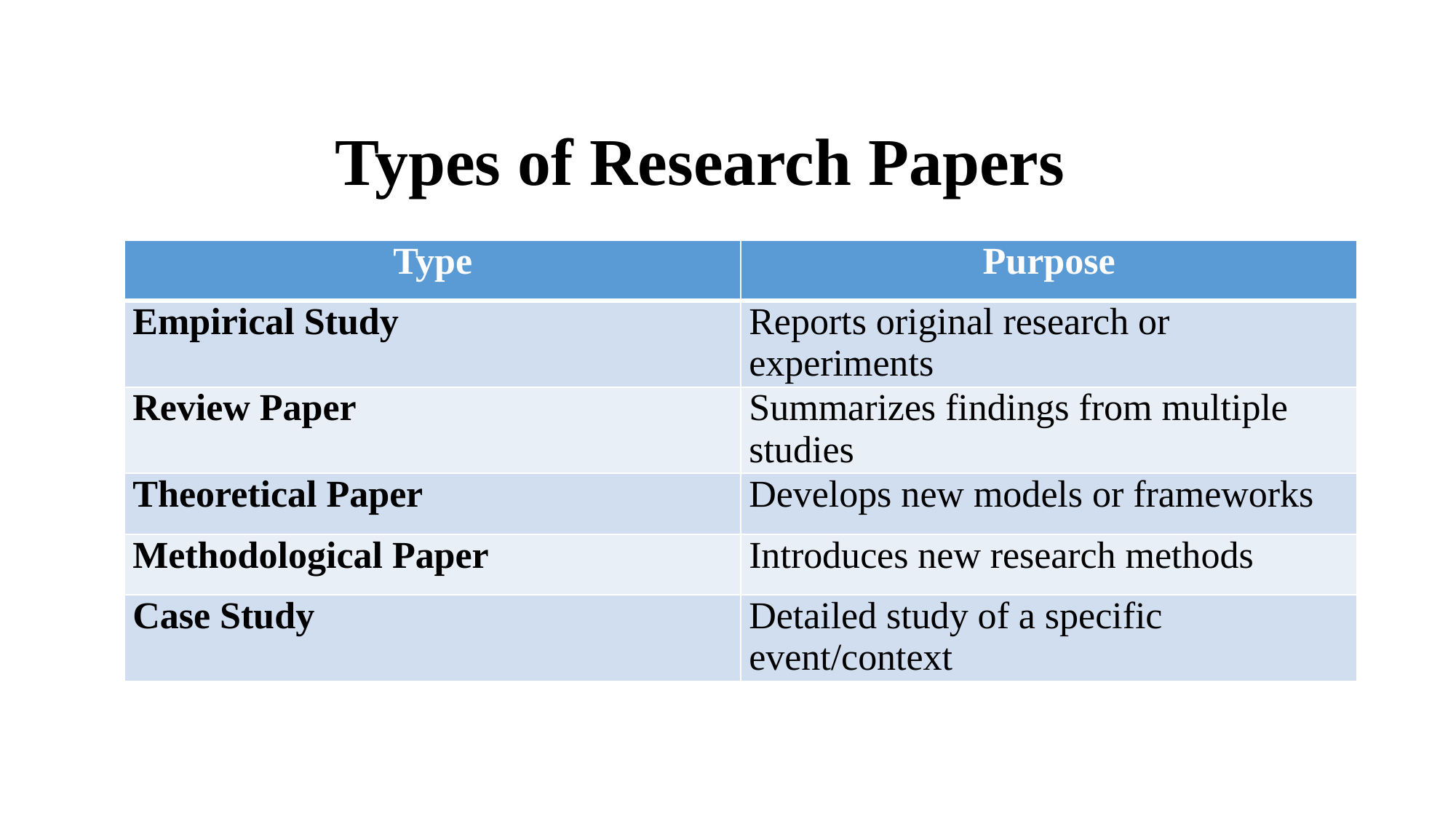

# Types of Research Papers
| Type | Purpose |
| --- | --- |
| Empirical Study | Reports original research or experiments |
| Review Paper | Summarizes findings from multiple studies |
| Theoretical Paper | Develops new models or frameworks |
| Methodological Paper | Introduces new research methods |
| Case Study | Detailed study of a specific event/context |